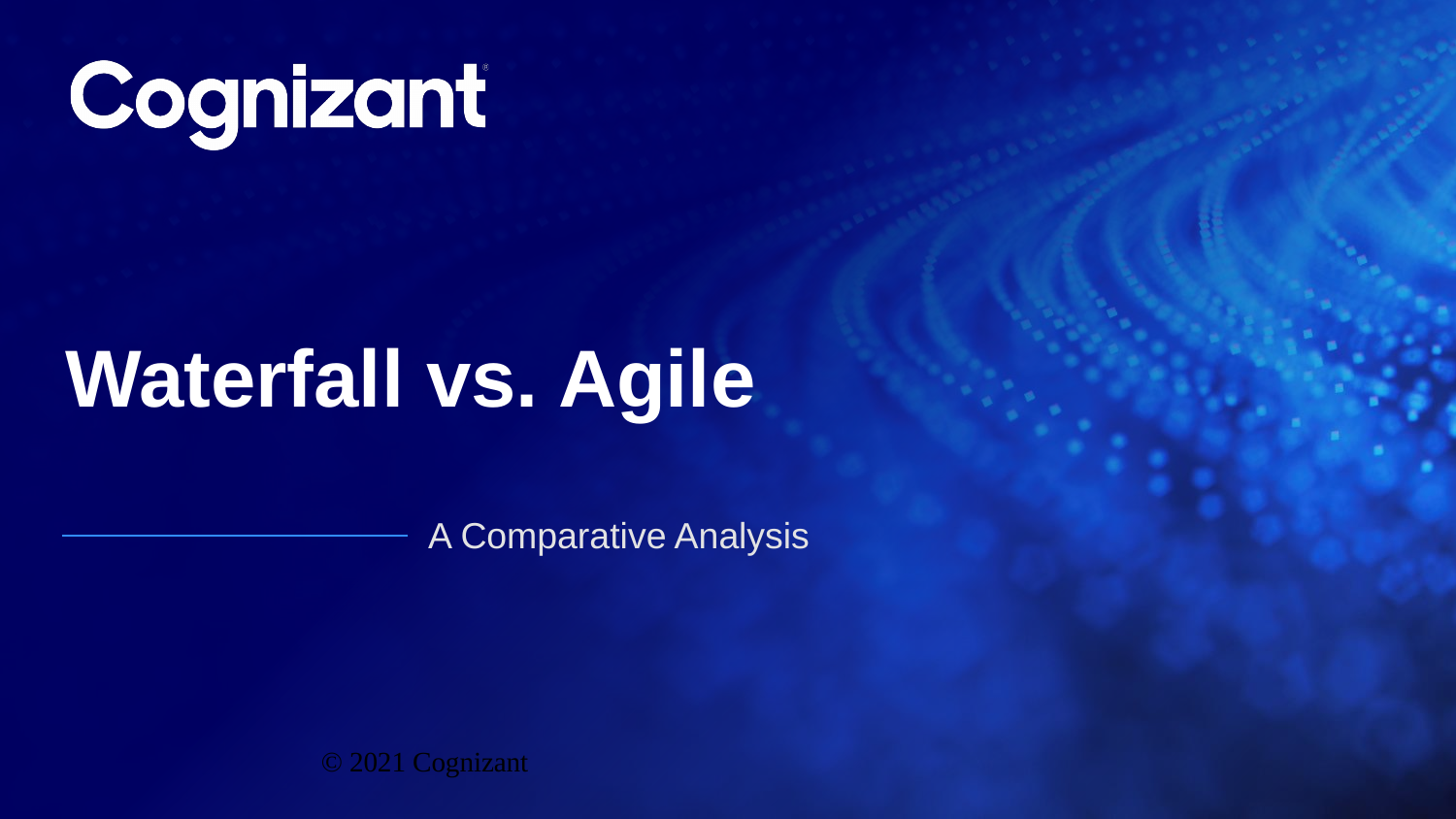

# Waterfall vs. Agile
A Comparative Analysis
© 2021 Cognizant